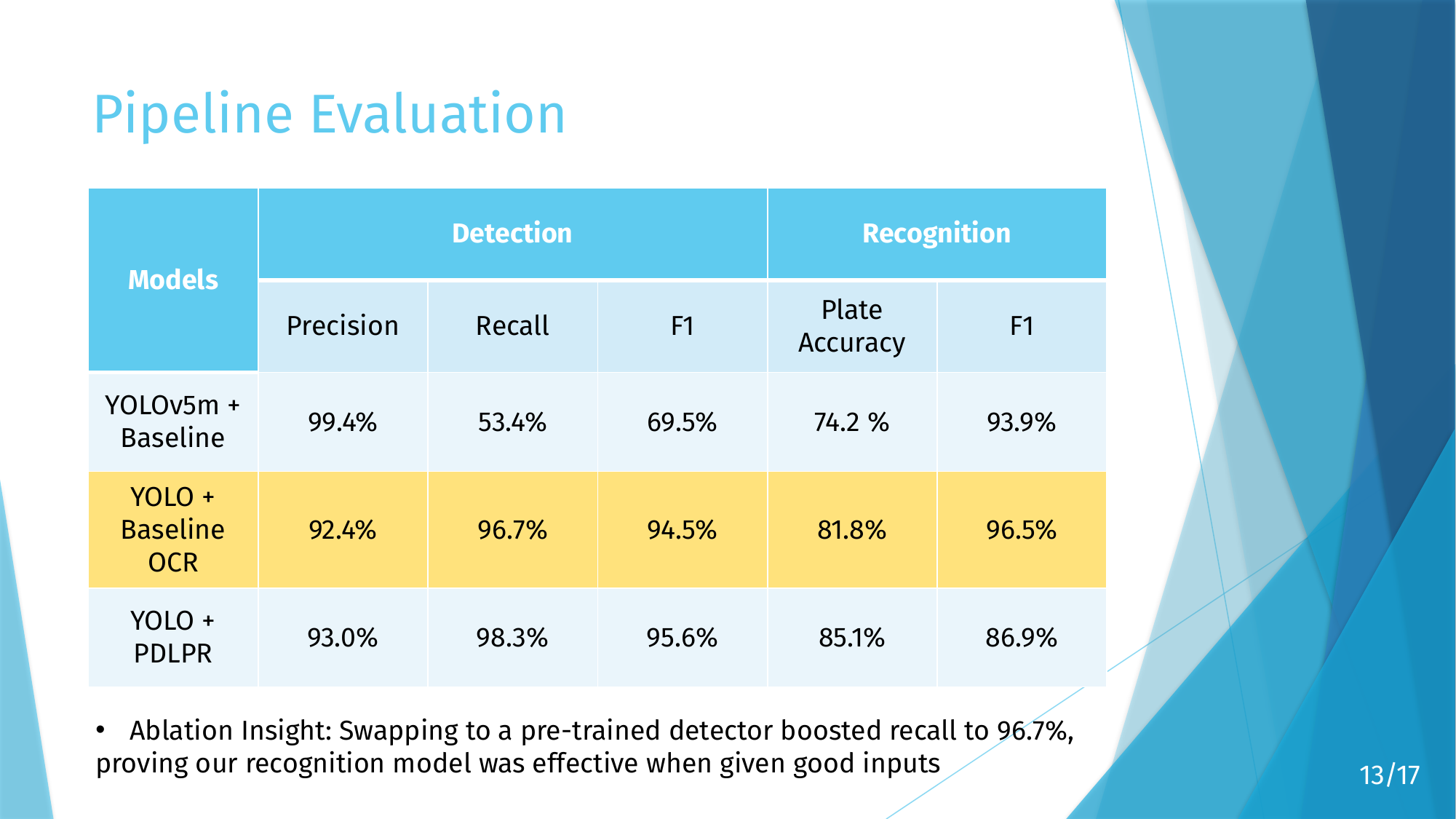

# Pipeline Evaluation
| Models | Detection |  |  | Recognition |  |
| --- | --- | --- | --- | --- | --- |
|  | Precision | Recall | F1 | Plate Accuracy | F1 |
| YOLOv5m + Baseline | 99.4% | 53.4% | 69.5% | 74.2 % | 93.9% |
| YOLO + Baseline OCR | 92.4% | 96.7% | 94.5% | 81.8% | 96.5% |
| YOLO + PDLPR | 93.0% | 98.3% | 95.6% | 85.1% | 86.9% |
Ablation Insight: Swapping to a pre-trained detector boosted recall to 96.7%,
proving our recognition model was effective when given good inputs
13/17